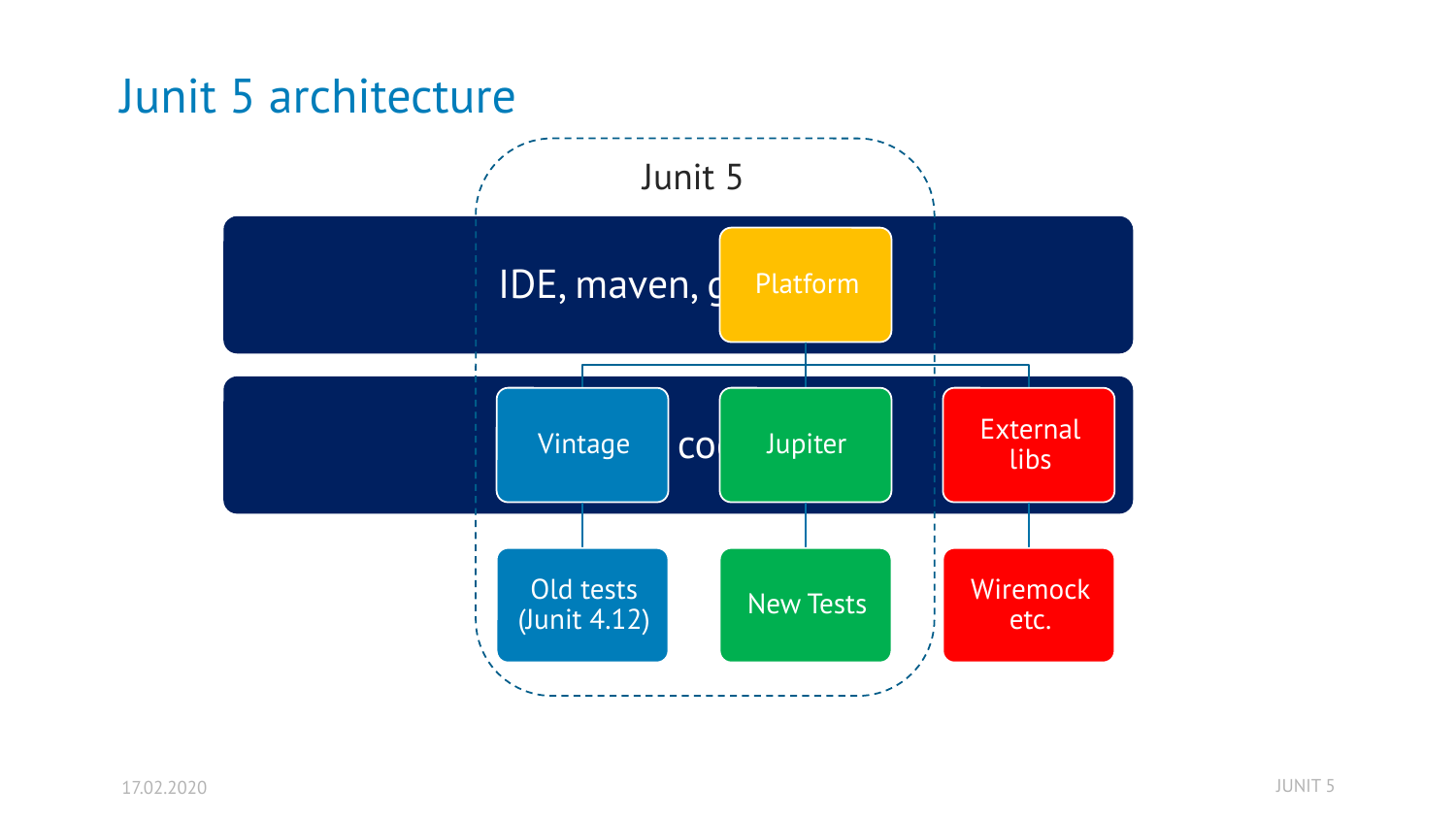

# Junit 5 architecture
Test code
IDE, maven, gradle …
Platform
Vintage
Old tests (Junit 4.12)
Jupiter
New Tests
External libs
Wiremock etc.

Junit 5
JUNIT 5
17.02.2020